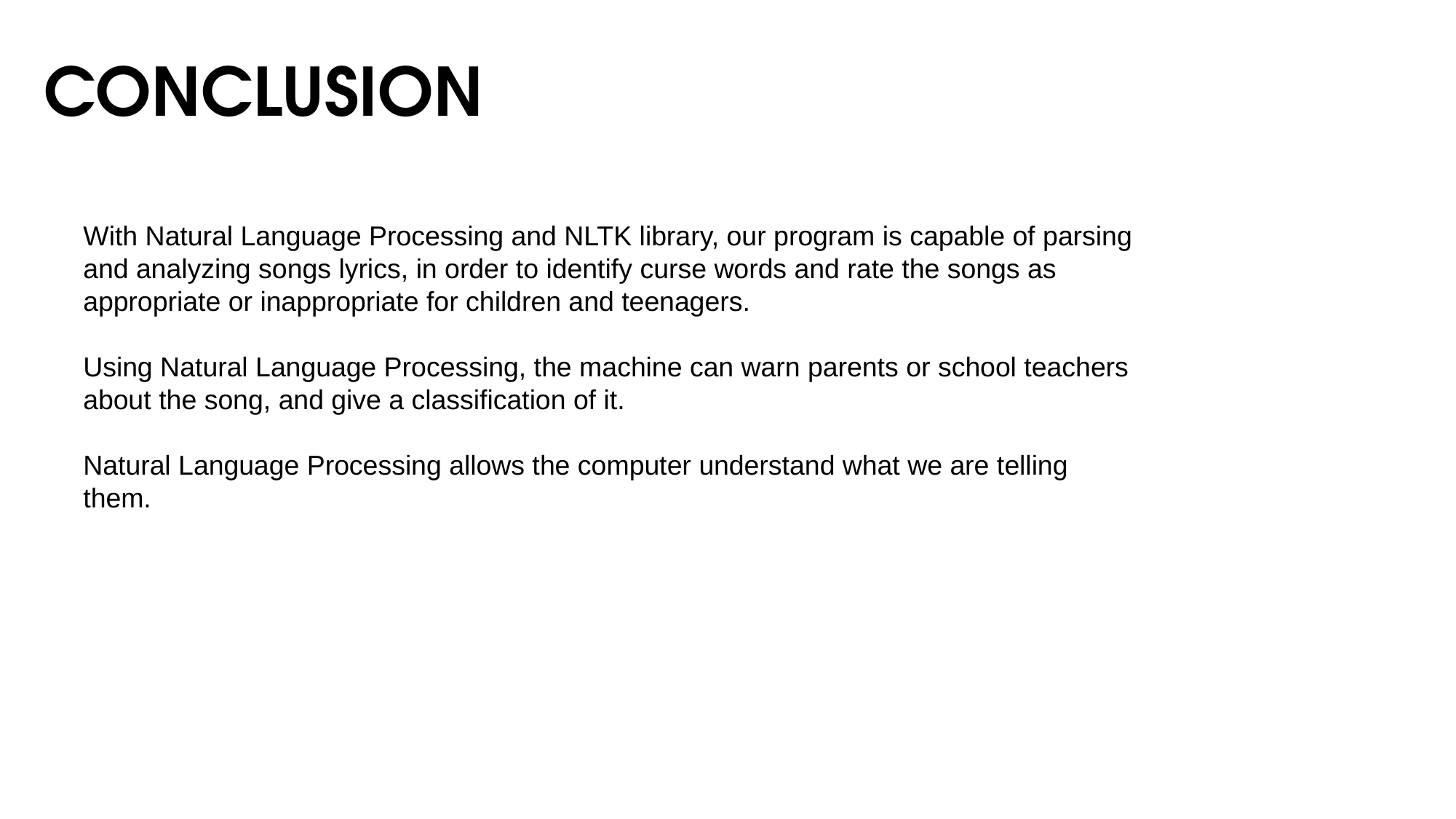

CONCLUSION
With Natural Language Processing and NLTK library, our program is capable of parsing and analyzing songs lyrics, in order to identify curse words and rate the songs as appropriate or inappropriate for children and teenagers.

Using Natural Language Processing, the machine can warn parents or school teachers about the song, and give a classification of it.

Natural Language Processing allows the computer understand what we are telling them.